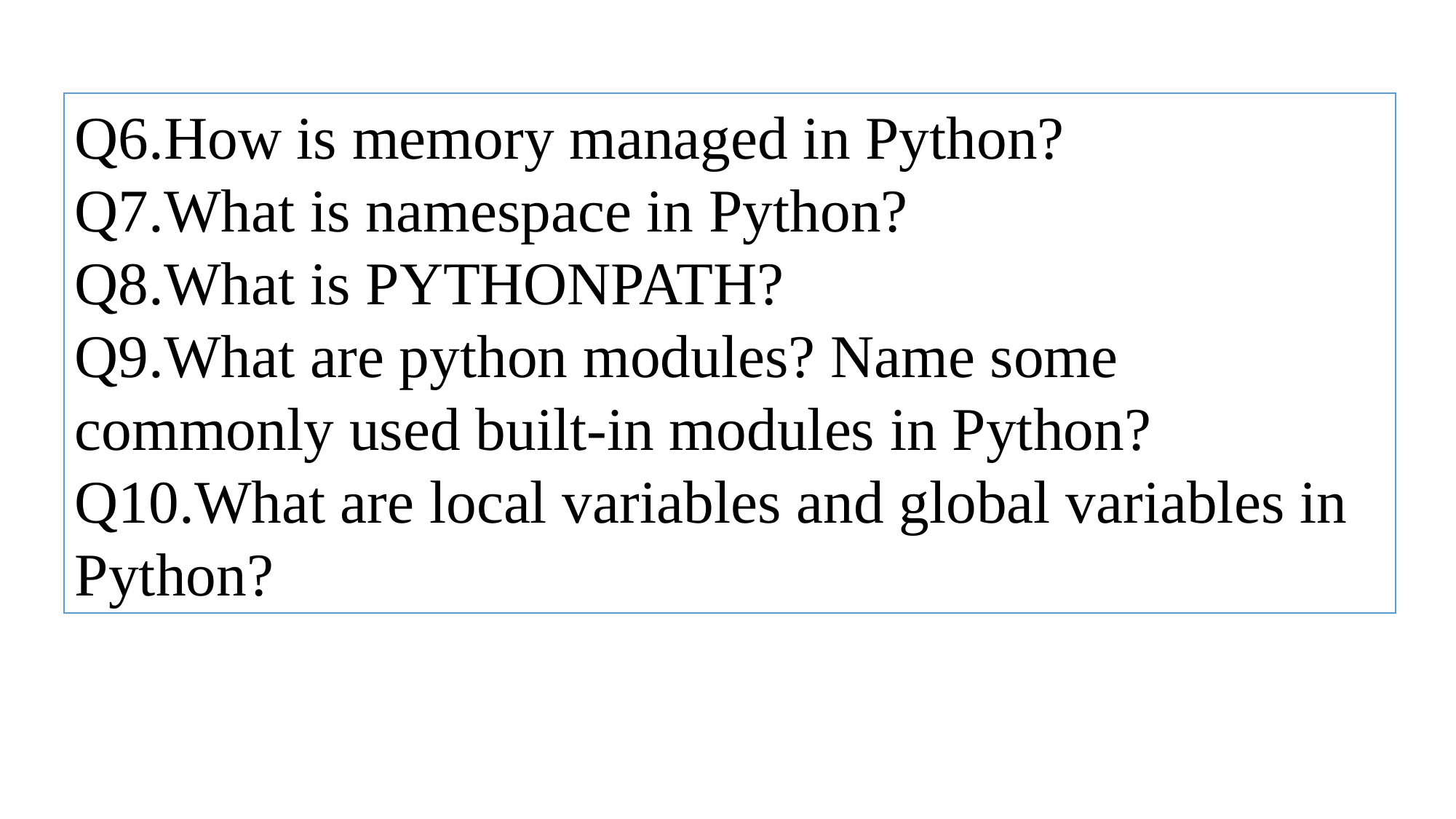

Q6.How is memory managed in Python?
Q7.What is namespace in Python?
Q8.What is PYTHONPATH?
Q9.What are python modules? Name some commonly used built-in modules in Python?
Q10.What are local variables and global variables in Python?